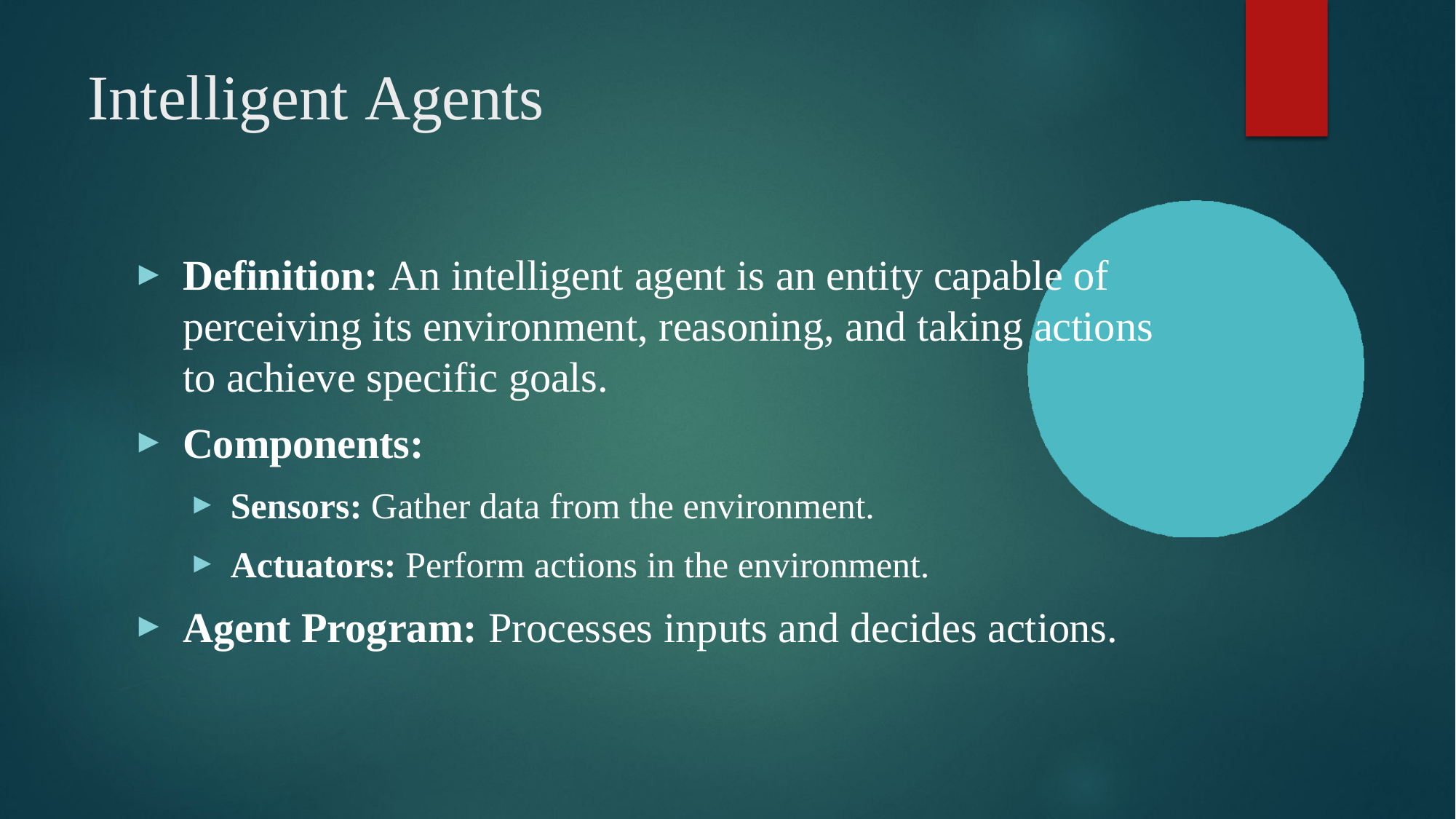

# Intelligent Agents
Definition: An intelligent agent is an entity capable of perceiving its environment, reasoning, and taking actions to achieve specific goals.
Components:
Sensors: Gather data from the environment.
Actuators: Perform actions in the environment.
Agent Program: Processes inputs and decides actions.